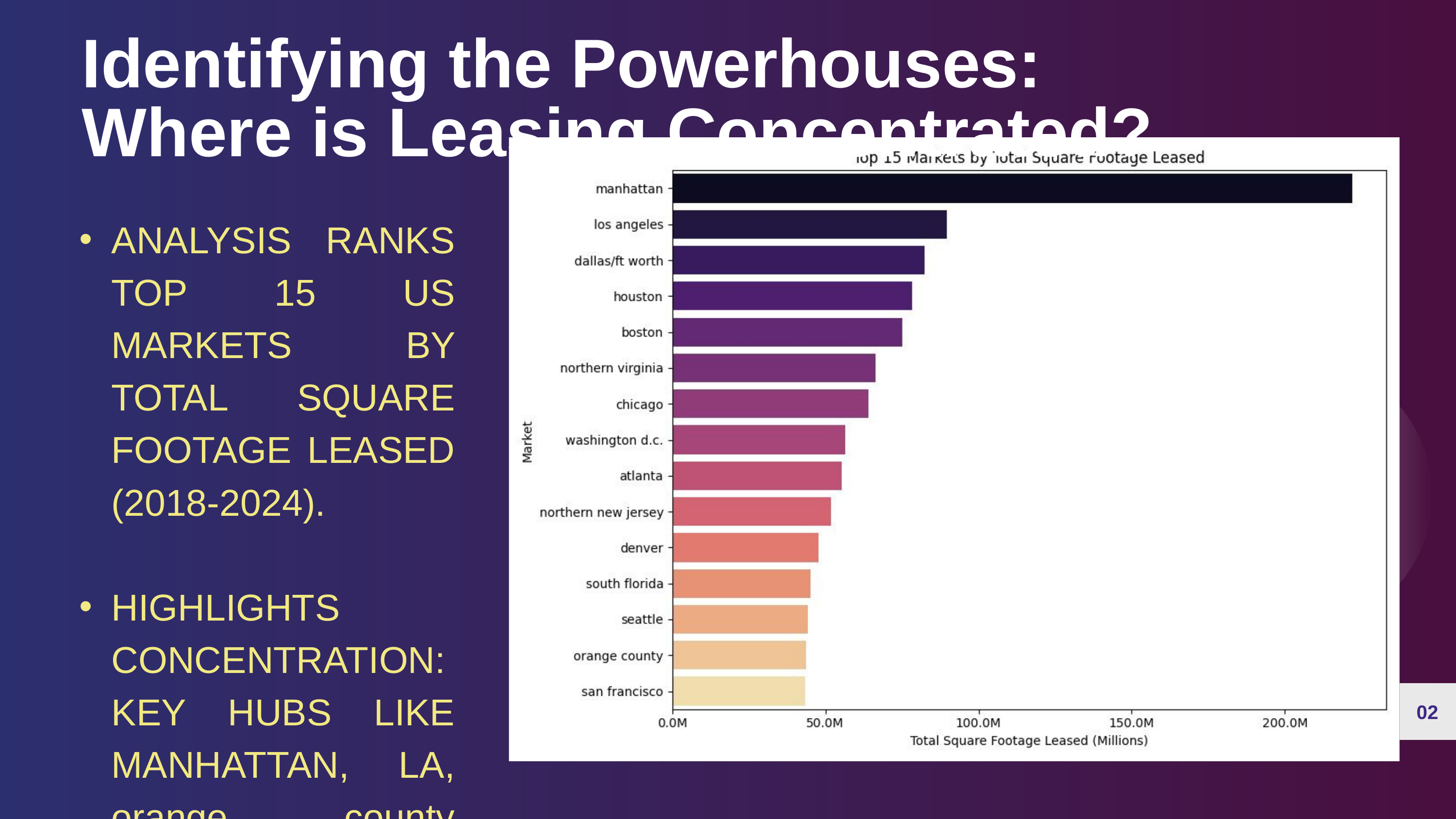

Identifying the Powerhouses: Where is Leasing Concentrated?

ANALYSIS RANKS TOP 15 US MARKETS BY TOTAL SQUARE FOOTAGE LEASED (2018-2024).

HIGHLIGHTS CONCENTRATION: KEY HUBS LIKE MANHATTAN, LA, orange county DOMINATE ACTIVITY.

02